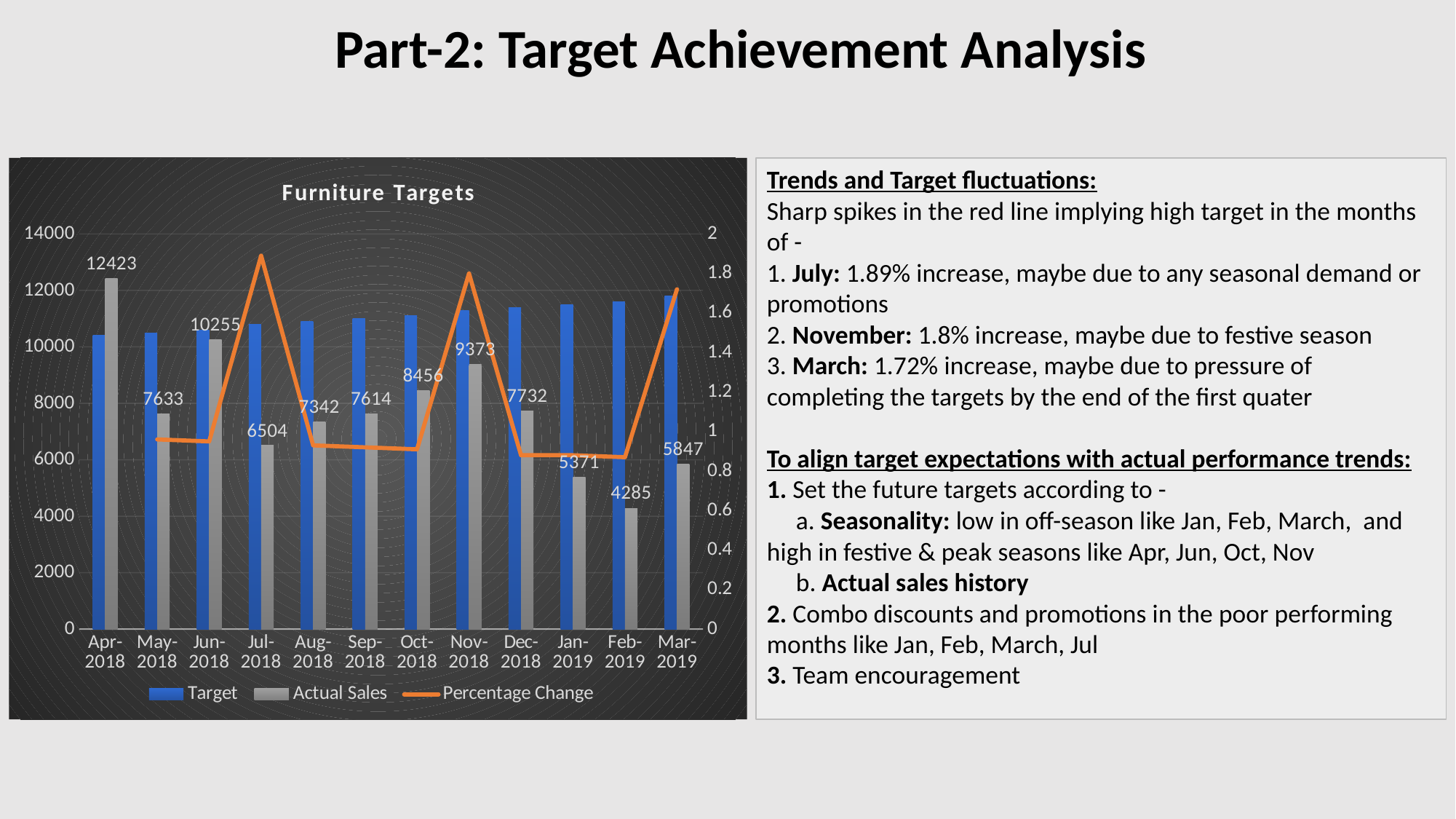

# Part-2: Target Achievement Analysis
Trends and Target fluctuations:
Sharp spikes in the red line implying high target in the months of -
1. July: 1.89% increase, maybe due to any seasonal demand or promotions
2. November: 1.8% increase, maybe due to festive season
3. March: 1.72% increase, maybe due to pressure of completing the targets by the end of the first quater

To align target expectations with actual performance trends:
1. Set the future targets according to -
     a. Seasonality: low in off-season like Jan, Feb, March,  and high in festive & peak seasons like Apr, Jun, Oct, Nov
     b. Actual sales history
2. Combo discounts and promotions in the poor performing months like Jan, Feb, March, Jul
3. Team encouragement

### Chart: Furniture Targets

| Category | Target | Actual Sales | Percentage Change |
|---|---|---|---|
| Apr-2018 | 10400.0 | 12423.0 | None |
| May-2018 | 10500.0 | 7633.0 | 0.96 |
| Jun-2018 | 10600.0 | 10255.0 | 0.95 |
| Jul-2018 | 10800.0 | 6504.0 | 1.89 |
| Aug-2018 | 10900.0 | 7342.0 | 0.93 |
| Sep-2018 | 11000.0 | 7614.0 | 0.92 |
| Oct-2018 | 11100.0 | 8456.0 | 0.91 |
| Nov-2018 | 11300.0 | 9373.0 | 1.8 |
| Dec-2018 | 11400.0 | 7732.0 | 0.88 |
| Jan-2019 | 11500.0 | 5371.0 | 0.88 |
| Feb-2019 | 11600.0 | 4285.0 | 0.87 |
| Mar-2019 | 11800.0 | 5847.0 | 1.72 |